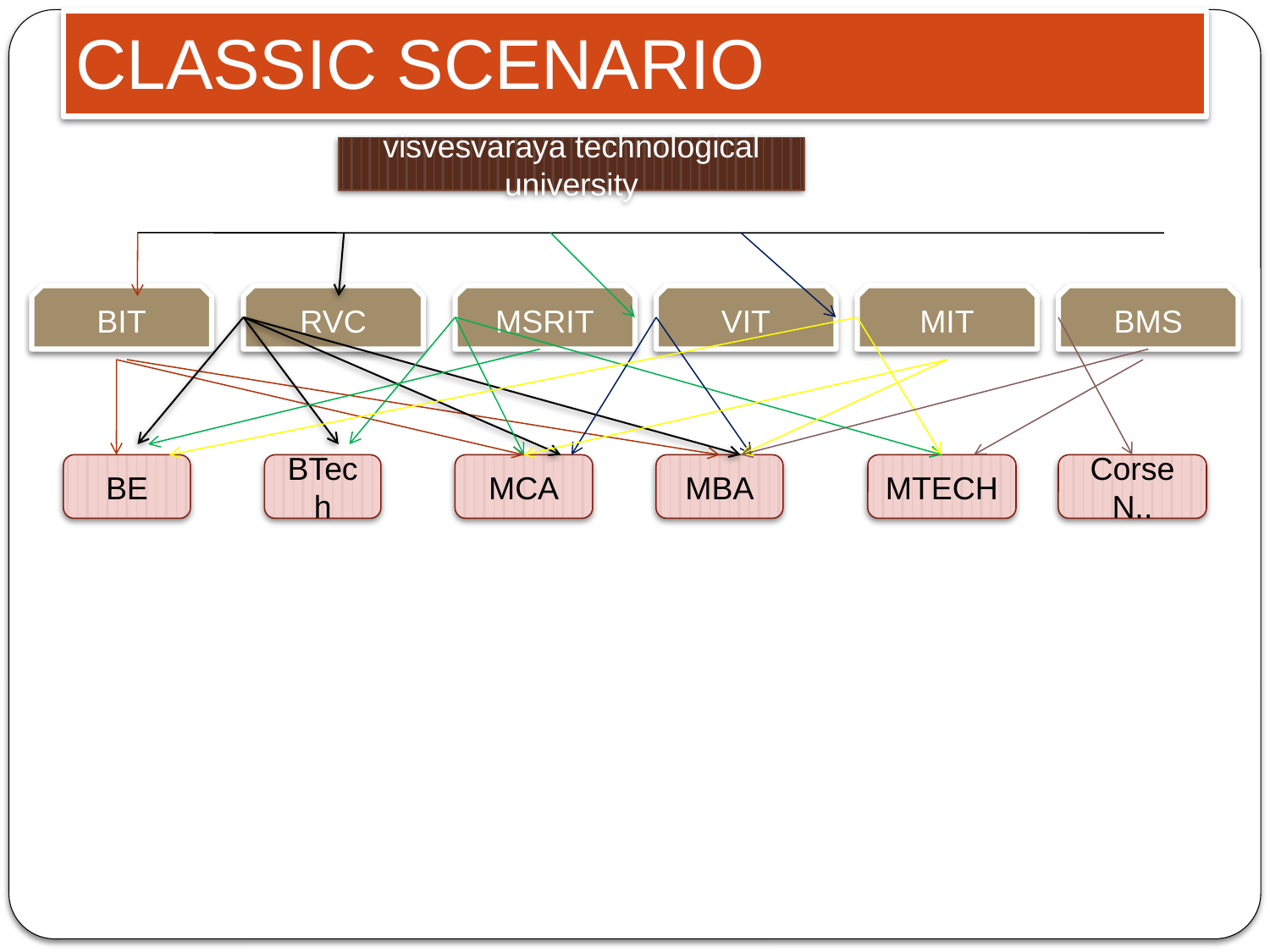

CLASSIC SCENARIO
#
visvesvaraya technological university

BIT
RVC
MSRIT
VIT
MIT
BMS
BE
BTech
MCA
MBA
MTECH
Corse N..